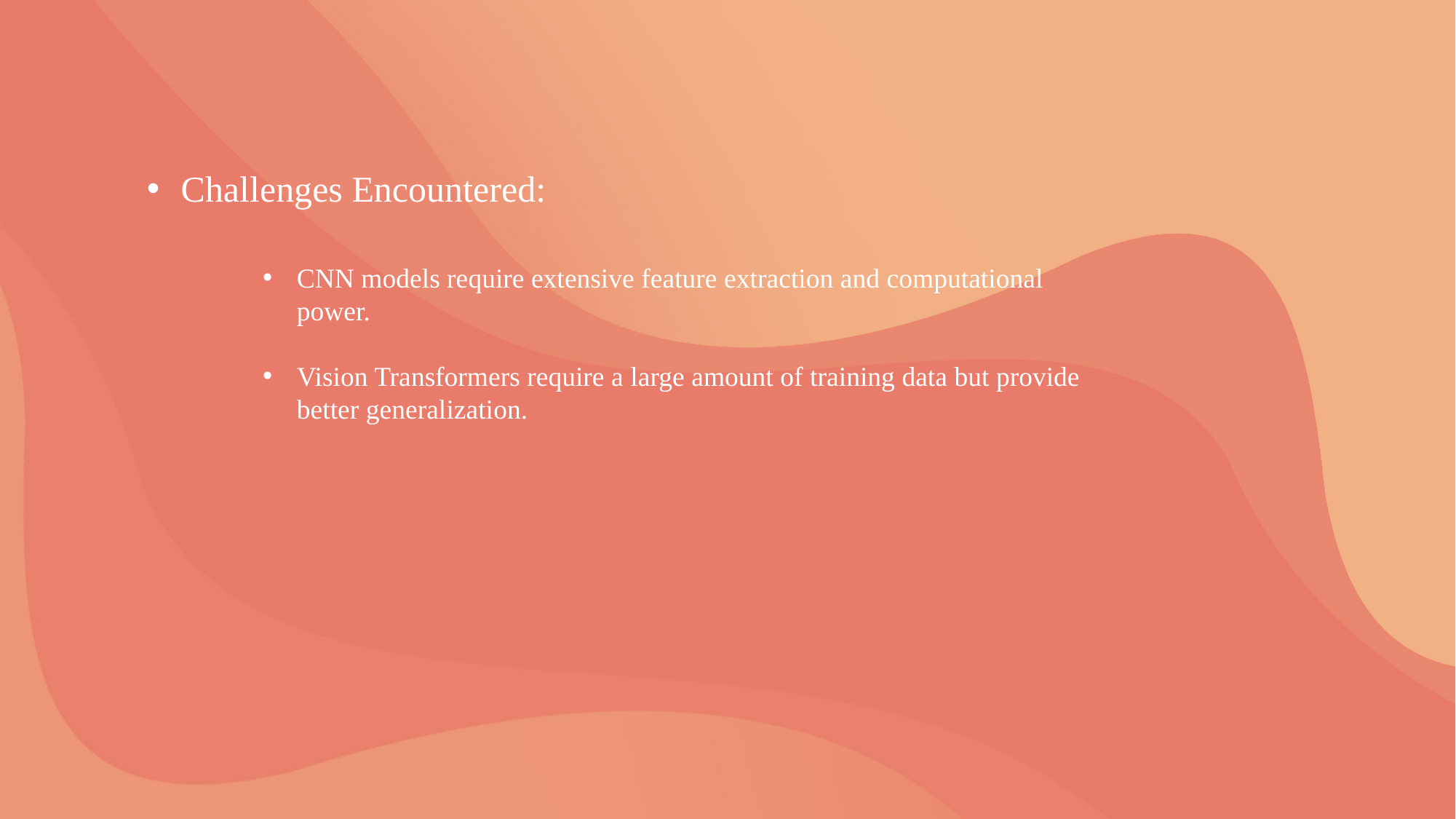

Challenges Encountered:

CNN models require extensive feature extraction and computational power.

Vision Transformers require a large amount of training data but provide better generalization.